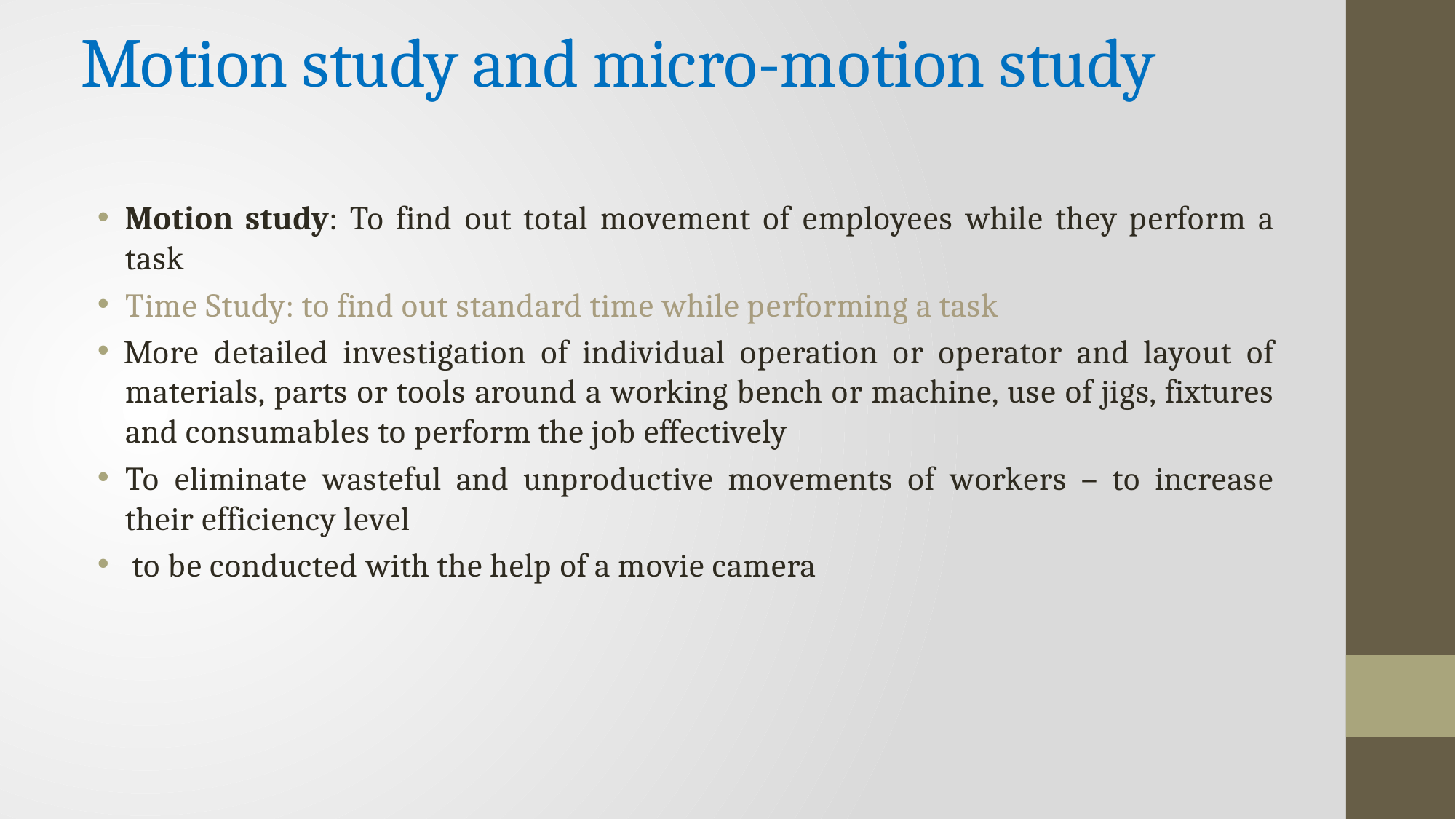

# Motion study and micro-motion study
Motion study: To find out total movement of employees while they perform a task
Time Study: to find out standard time while performing a task
More detailed investigation of individual operation or operator and layout of materials, parts or tools around a working bench or machine, use of jigs, fixtures and consumables to perform the job effectively
To eliminate wasteful and unproductive movements of workers – to increase their efficiency level
 to be conducted with the help of a movie camera